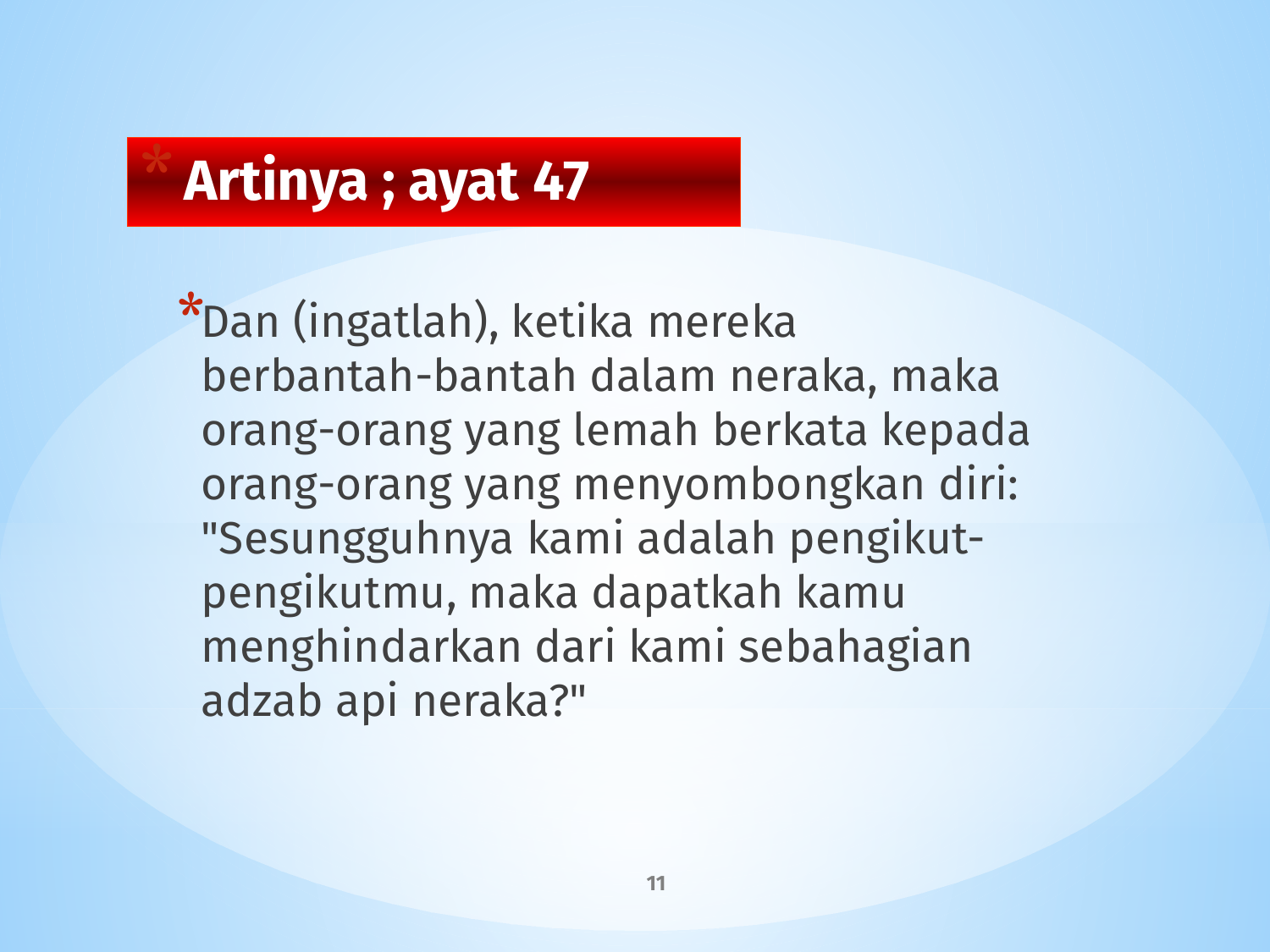

# Artinya ; ayat 47
Dan (ingatlah), ketika mereka berbantah-bantah dalam neraka, maka orang-orang yang lemah berkata kepada orang-orang yang menyombongkan diri: "Sesungguhnya kami adalah pengikut-pengikutmu, maka dapatkah kamu menghindarkan dari kami sebahagian adzab api neraka?"
11